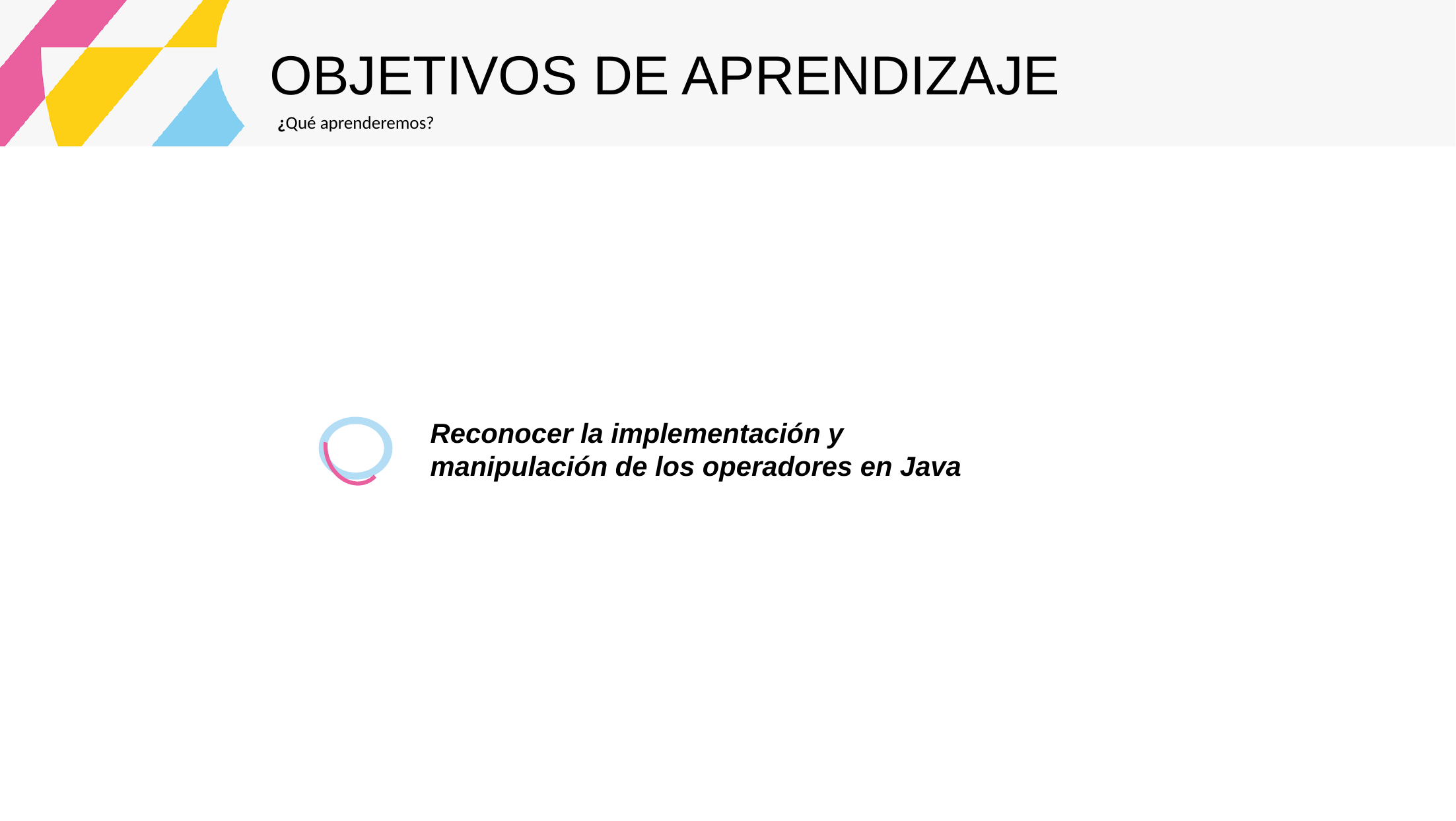

OBJETIVOS DE APRENDIZAJE
¿Qué aprenderemos?
Reconocer la implementación y manipulación de los operadores en Java